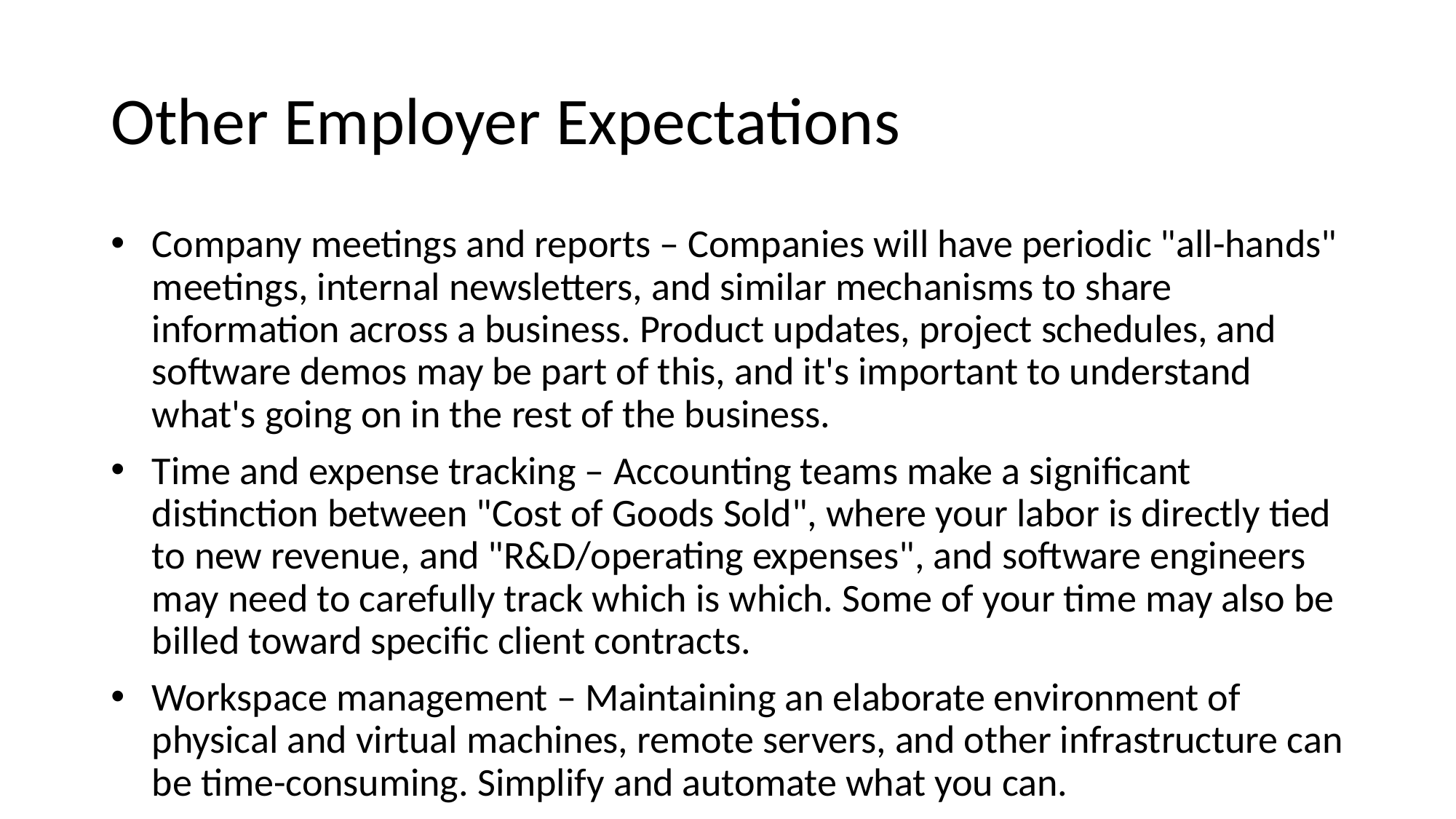

# Other Employer Expectations
Company meetings and reports – Companies will have periodic "all-hands" meetings, internal newsletters, and similar mechanisms to share information across a business. Product updates, project schedules, and software demos may be part of this, and it's important to understand what's going on in the rest of the business.
Time and expense tracking – Accounting teams make a significant distinction between "Cost of Goods Sold", where your labor is directly tied to new revenue, and "R&D/operating expenses", and software engineers may need to carefully track which is which. Some of your time may also be billed toward specific client contracts.
Workspace management – Maintaining an elaborate environment of physical and virtual machines, remote servers, and other infrastructure can be time-consuming. Simplify and automate what you can.